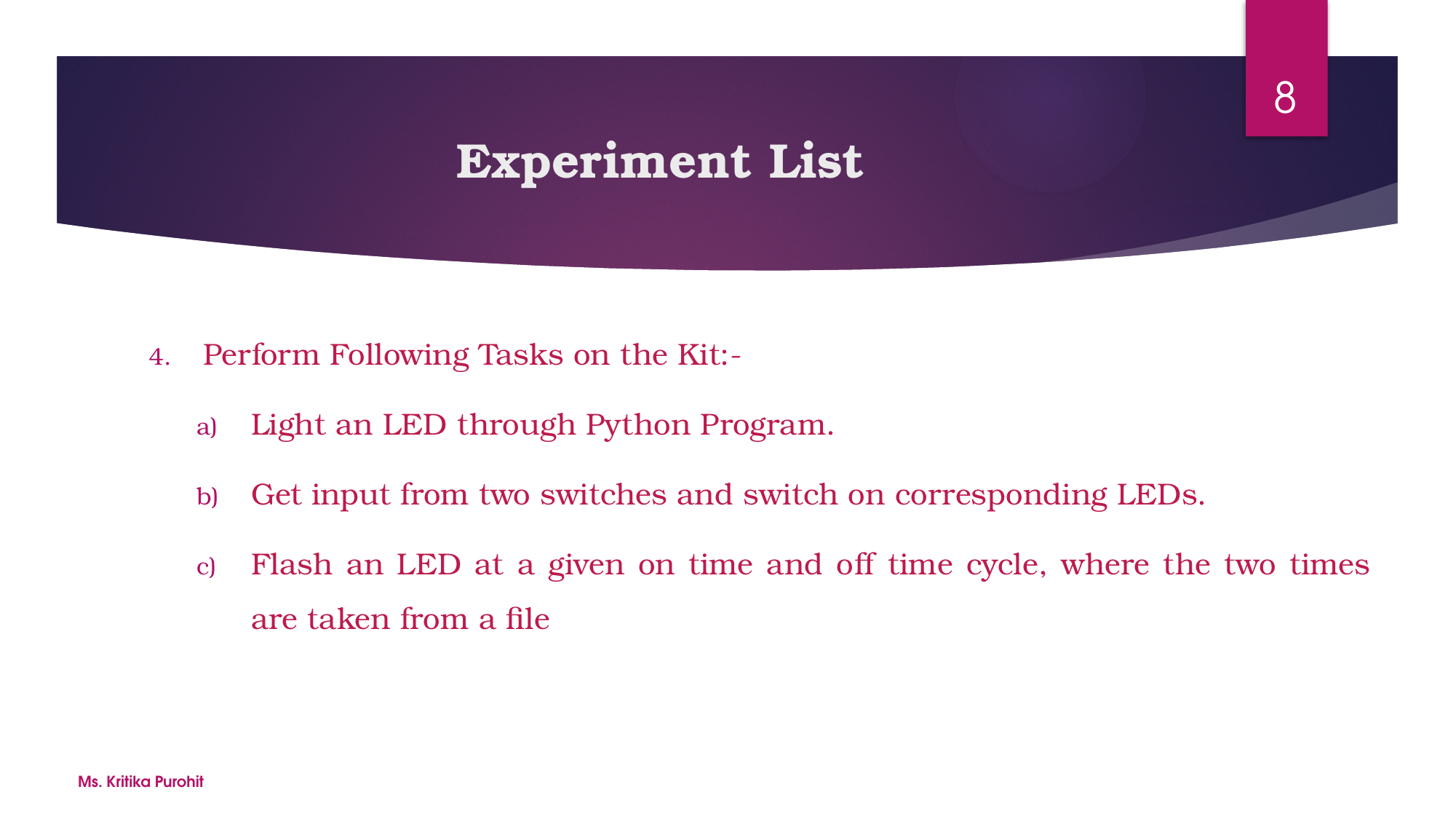

8
# Experiment List
Perform Following Tasks on the Kit:-
Light an LED through Python Program.
Get input from two switches and switch on corresponding LEDs.
Flash an LED at a given on time and off time cycle, where the two times are taken from a file

Ms. Kritika Purohit